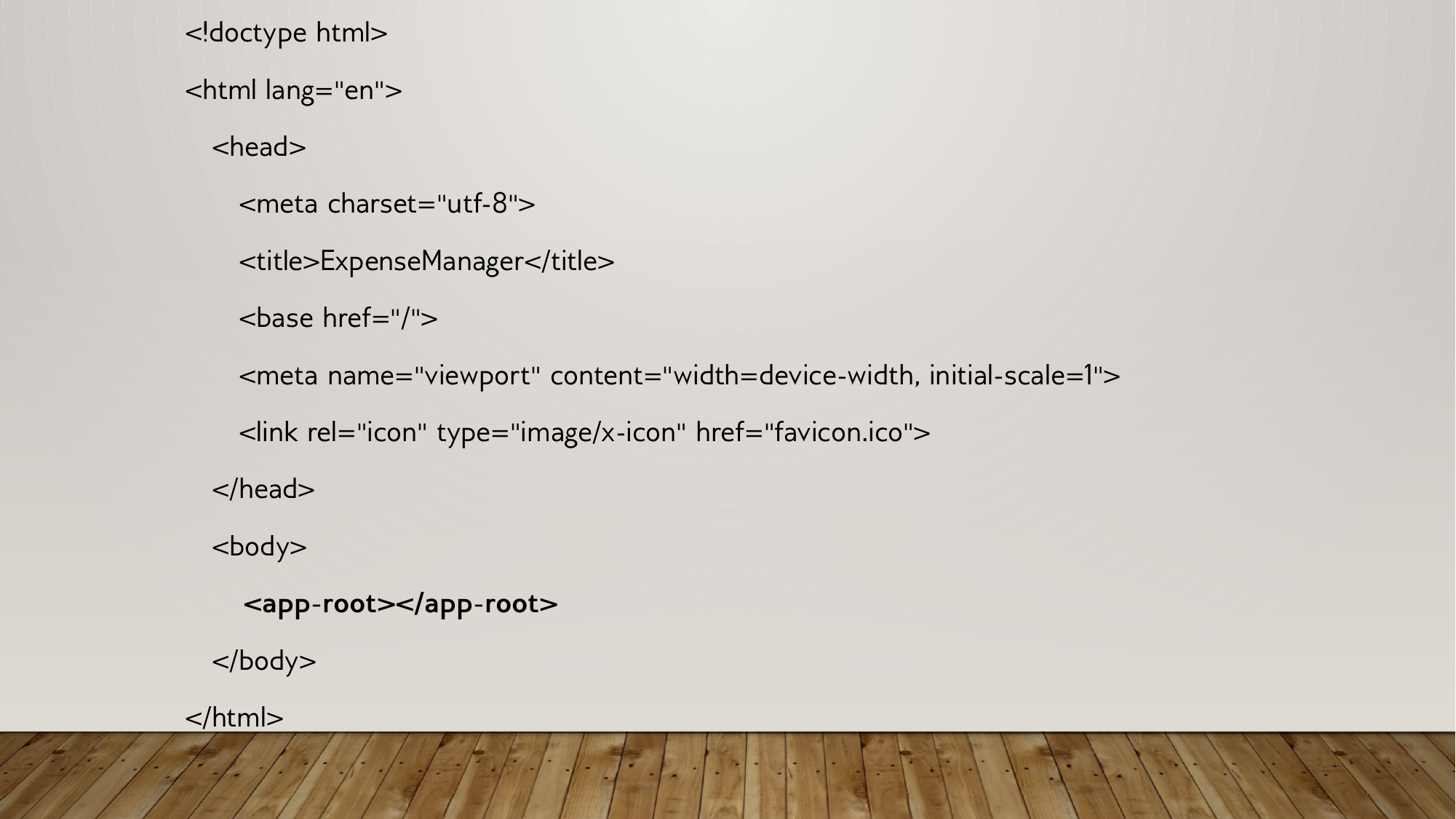

<!doctype html>
<html lang="en">
   <head>
      <meta charset="utf-8">
      <title>ExpenseManager</title>
      <base href="/">
      <meta name="viewport" content="width=device-width, initial-scale=1">
      <link rel="icon" type="image/x-icon" href="favicon.ico">
   </head>
   <body>
      <app-root></app-root>
   </body>
</html>